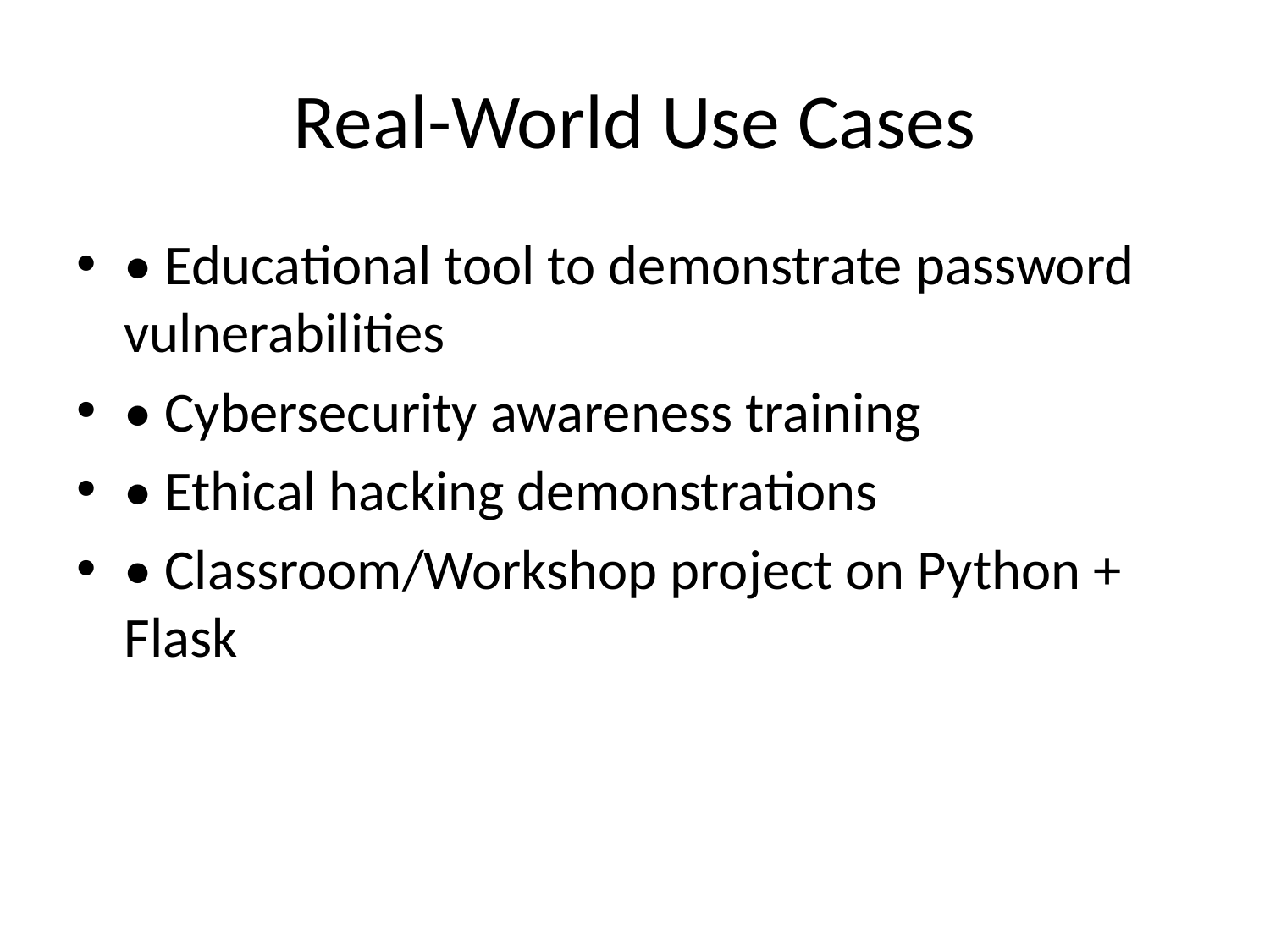

# Real-World Use Cases
• Educational tool to demonstrate password vulnerabilities
• Cybersecurity awareness training
• Ethical hacking demonstrations
• Classroom/Workshop project on Python + Flask